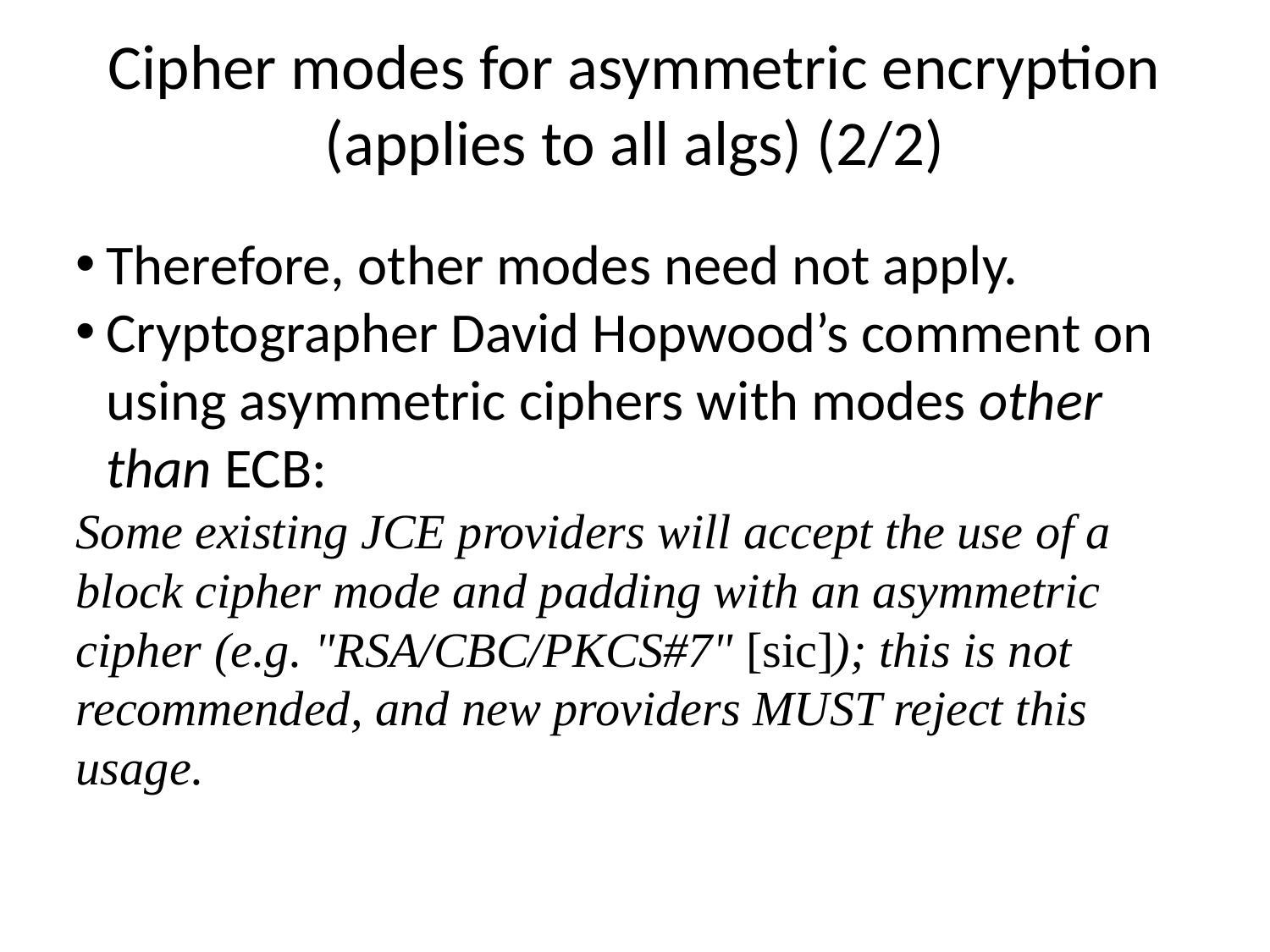

Cipher modes for asymmetric encryption (applies to all algs) (2/2)
Therefore, other modes need not apply.
Cryptographer David Hopwood’s comment on using asymmetric ciphers with modes other than ECB:
Some existing JCE providers will accept the use of a block cipher mode and padding with an asymmetric cipher (e.g. "RSA/CBC/PKCS#7" [sic]); this is not recommended, and new providers MUST reject this usage.